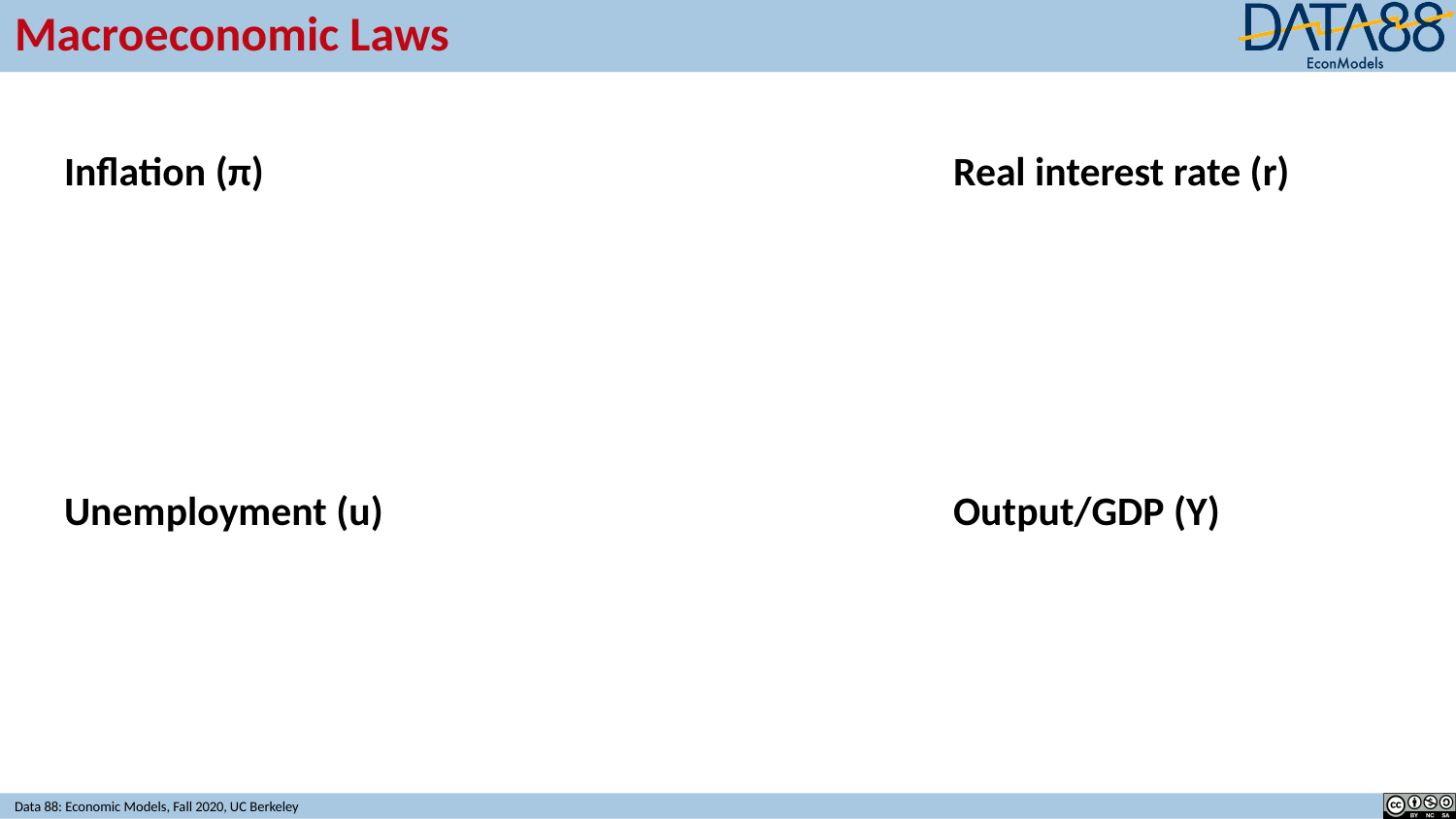

# Macroeconomic Laws
Inflation (π)

Unemployment (u)

Real interest rate (r)

Output/GDP (Y)